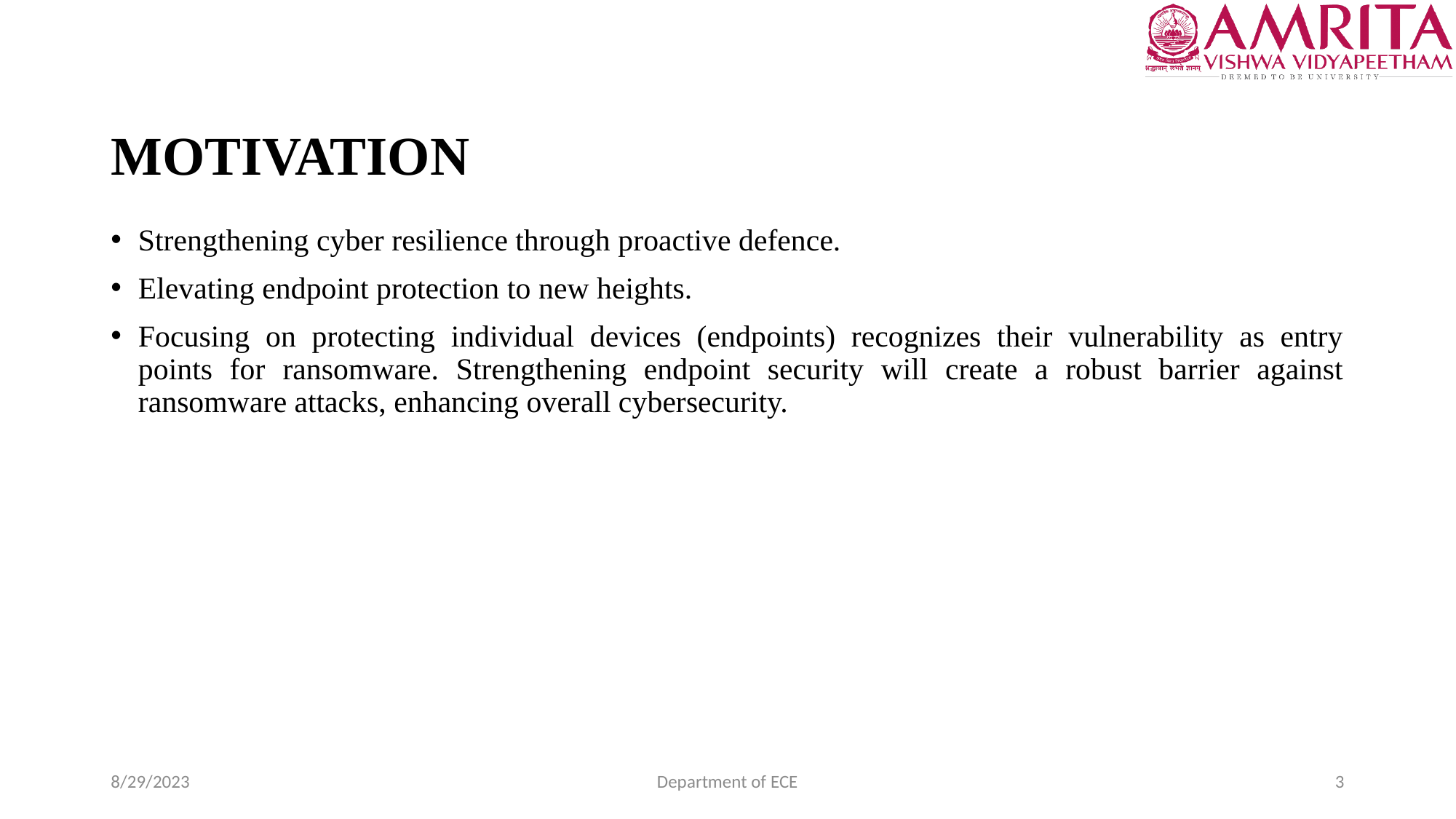

# MOTIVATION
Strengthening cyber resilience through proactive defence.
Elevating endpoint protection to new heights.
Focusing on protecting individual devices (endpoints) recognizes their vulnerability as entry points for ransomware. Strengthening endpoint security will create a robust barrier against ransomware attacks, enhancing overall cybersecurity.
8/29/2023
Department of ECE
3